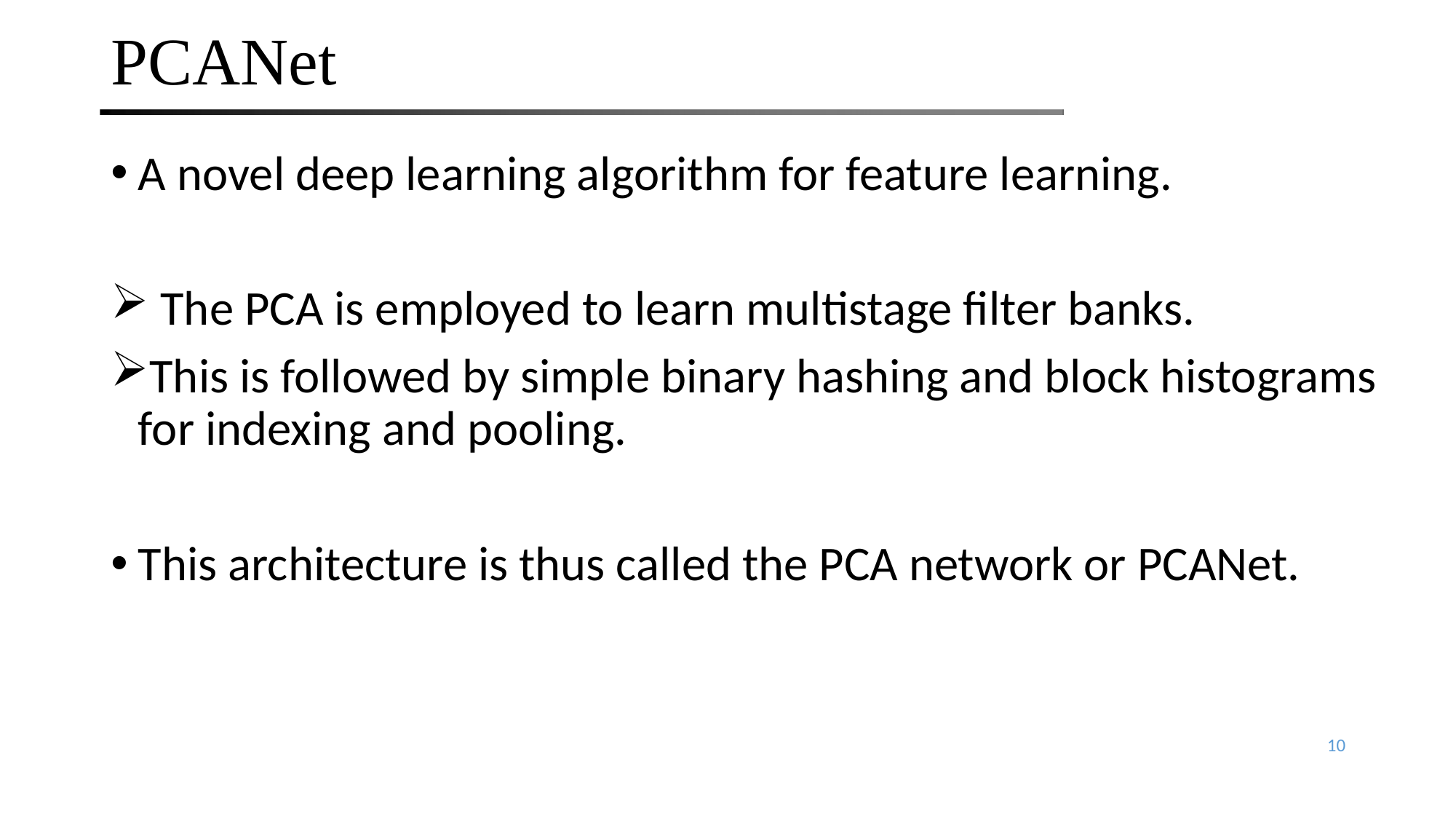

# PCANet

A novel deep learning algorithm for feature learning.

 The PCA is employed to learn multistage filter banks.
This is followed by simple binary hashing and block histograms for indexing and pooling.

This architecture is thus called the PCA network or PCANet.
10